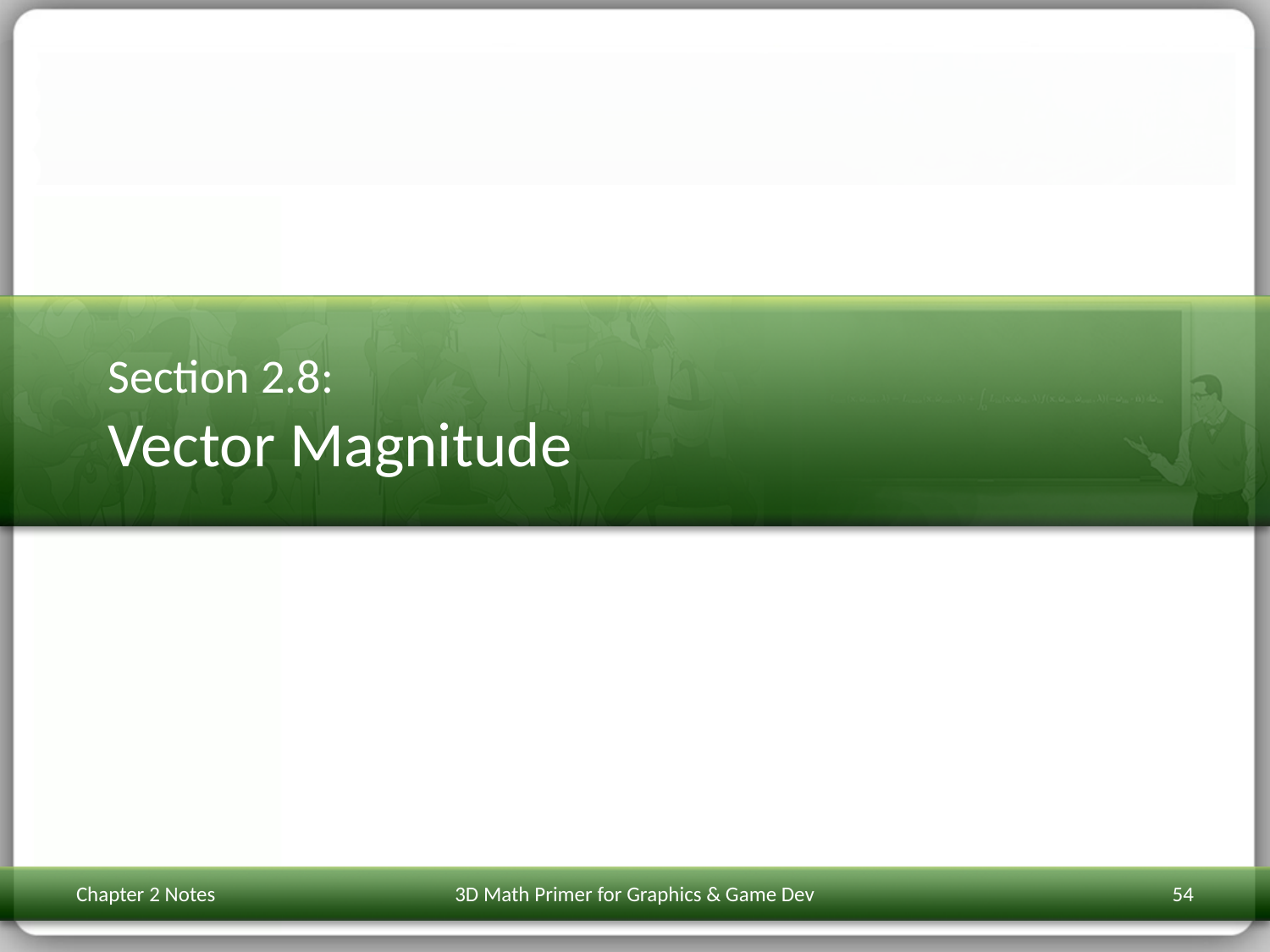

# Section 2.8: Vector Magnitude
Chapter 2 Notes
3D Math Primer for Graphics & Game Dev
54